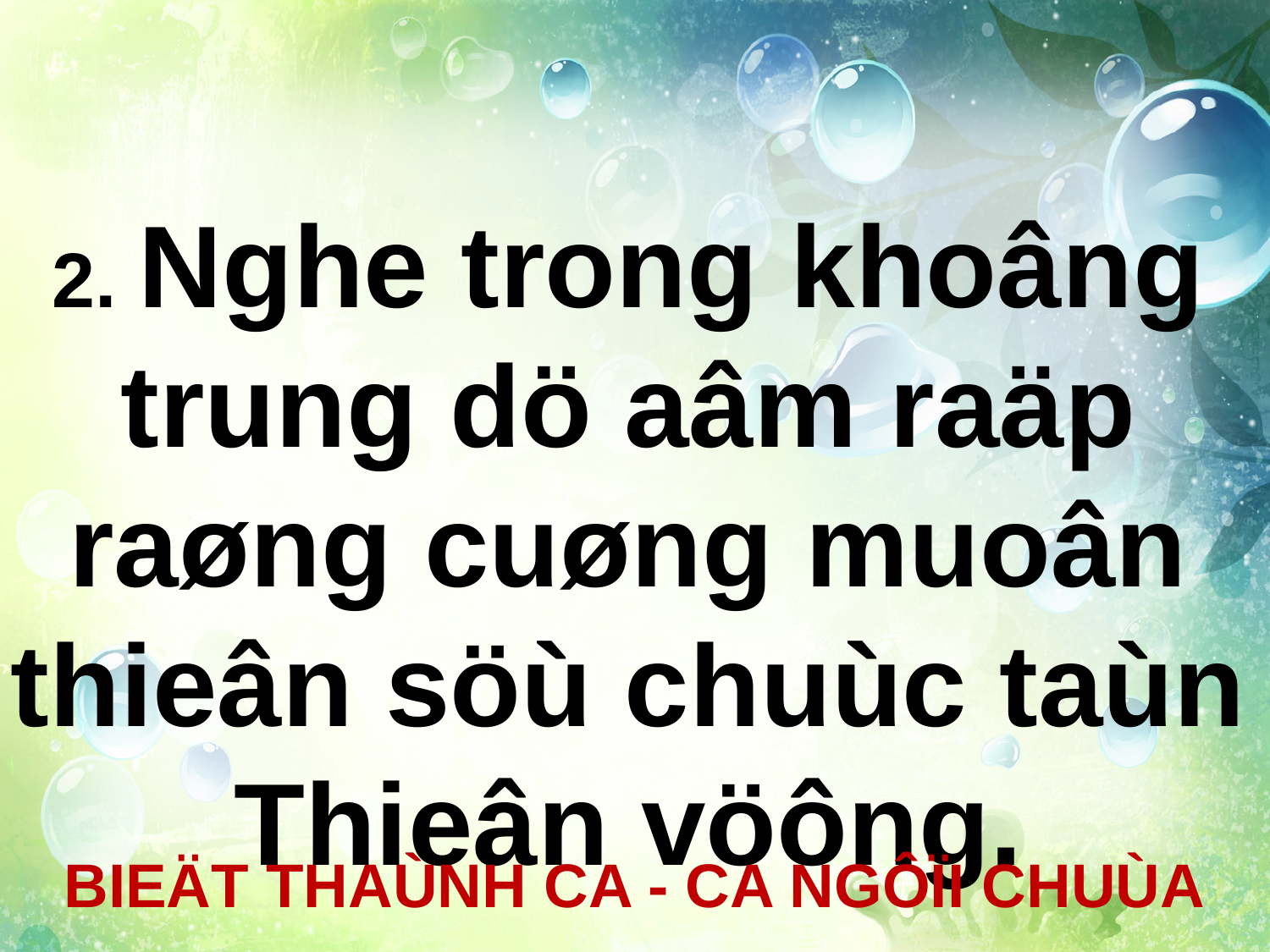

2. Nghe trong khoâng trung dö aâm raäp raøng cuøng muoân thieân söù chuùc taùn Thieân vöông.
BIEÄT THAÙNH CA - CA NGÔÏI CHUÙA